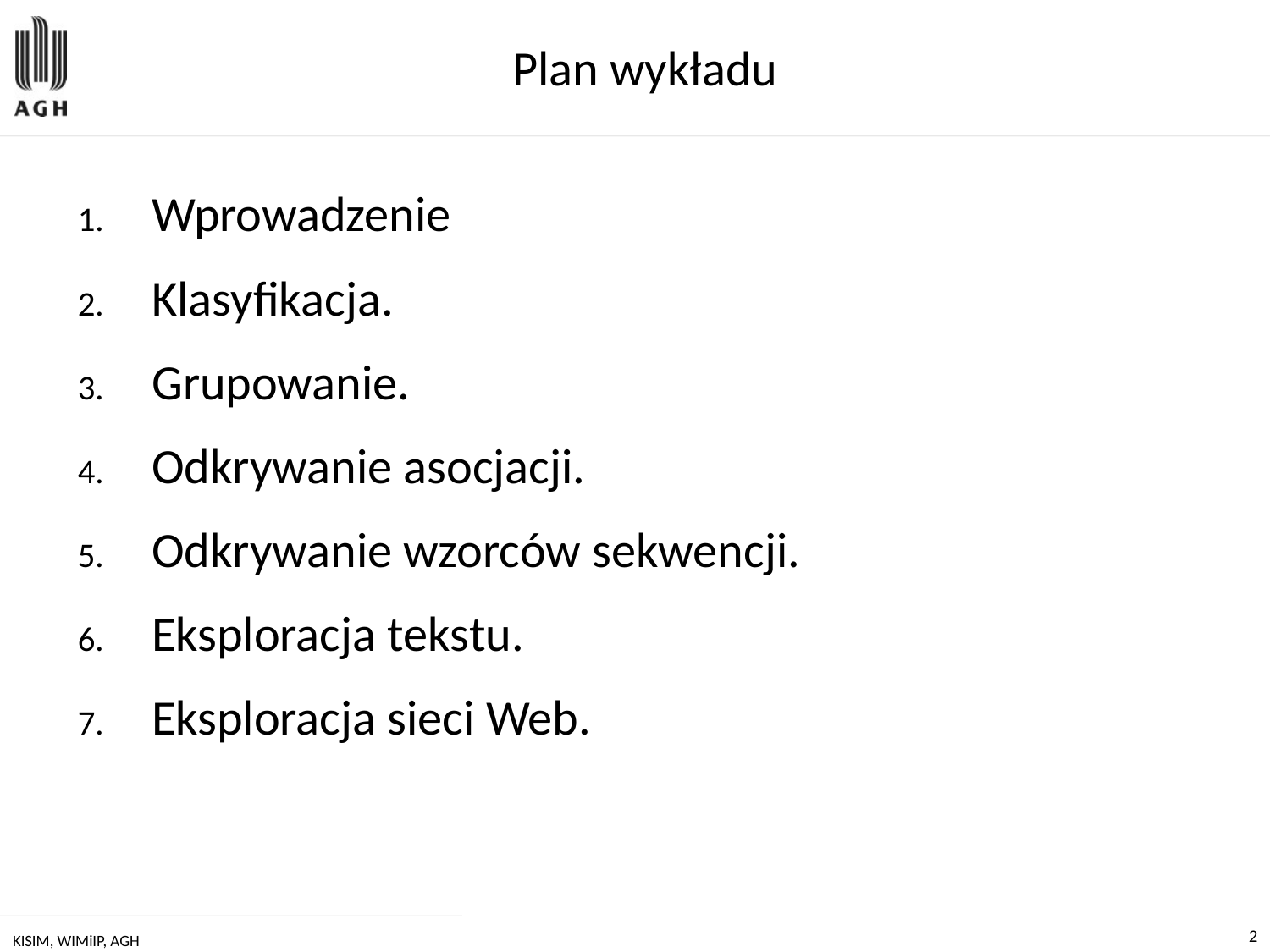

# Plan wykładu
Wprowadzenie
Klasyfikacja.
Grupowanie.
Odkrywanie asocjacji.
Odkrywanie wzorców sekwencji.
Eksploracja tekstu.
Eksploracja sieci Web.

KISIM, WIMiIP, AGH